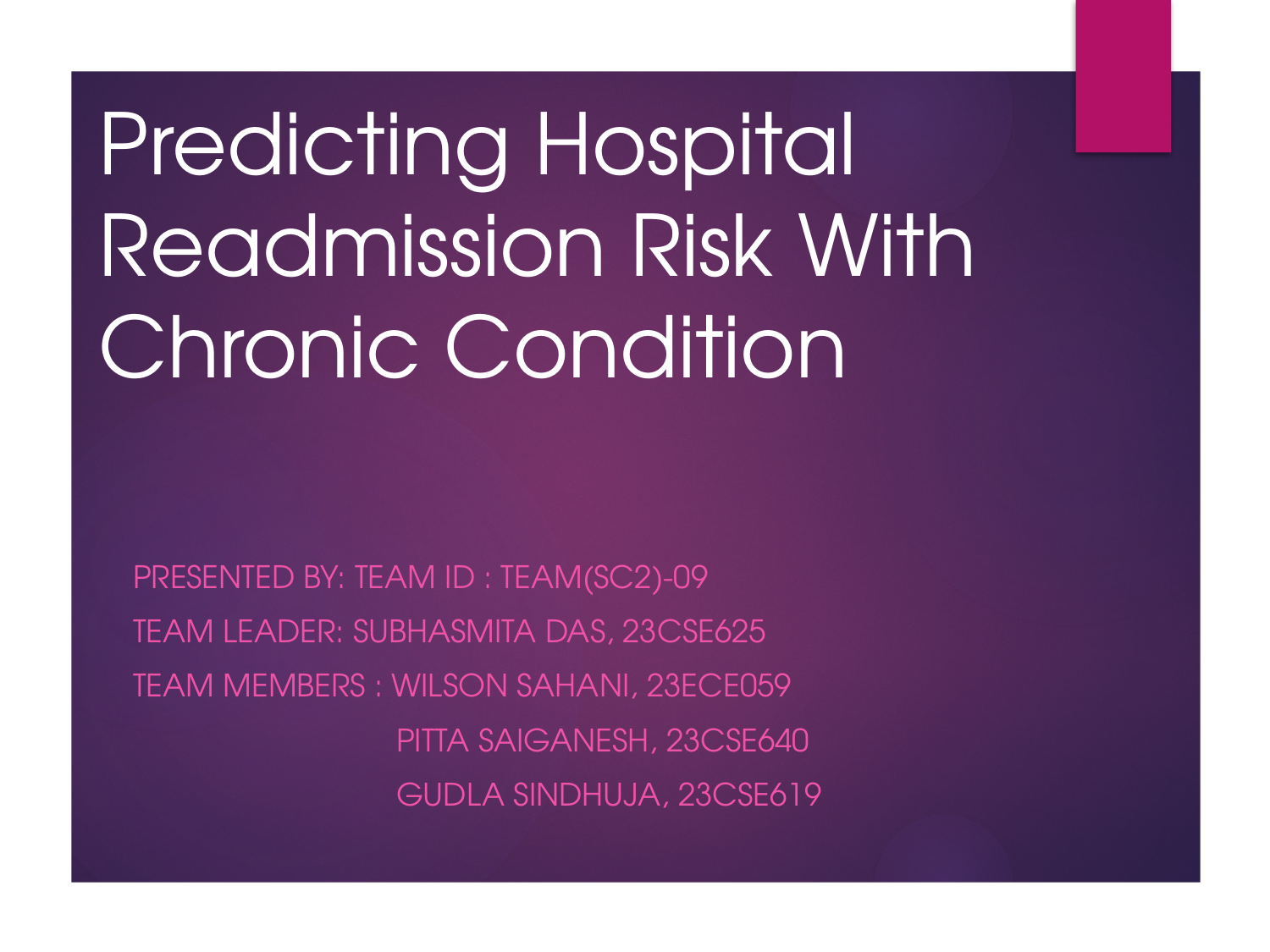

# Predicting Hospital Readmission Risk With Chronic Condition
Presented by: team id : TEAM(SC2)-09
team leader: subhasmita das, 23cse625
Team members : Wilson Sahani, 23ece059
		                pitta saiganesh, 23cse640
		                Gudla sindhuja, 23cse619